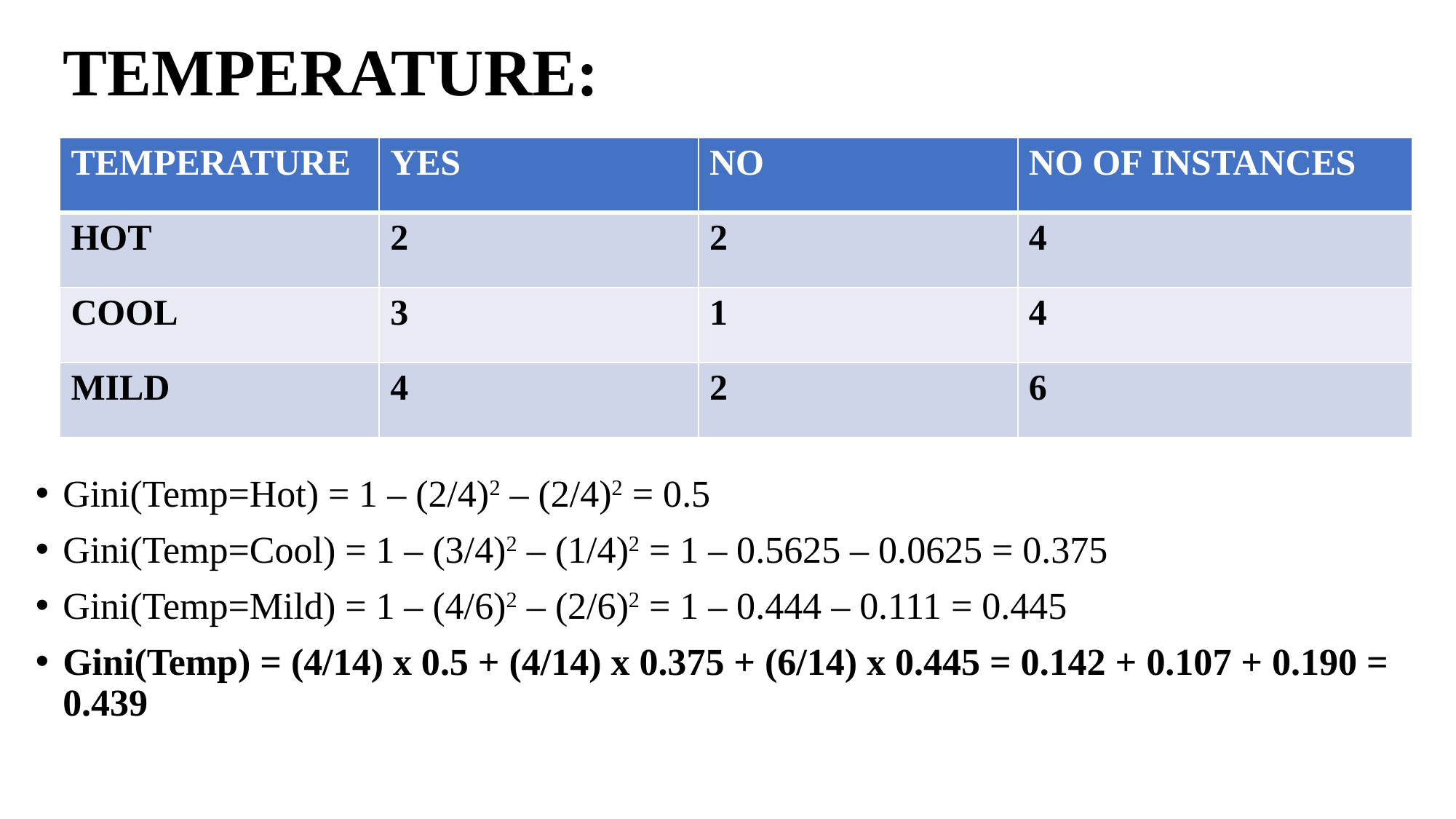

# TEMPERATURE:
| TEMPERATURE | YES | NO | NO OF INSTANCES |
| --- | --- | --- | --- |
| HOT | 2 | 2 | 4 |
| COOL | 3 | 1 | 4 |
| MILD | 4 | 2 | 6 |
Gini(Temp=Hot) = 1 – (2/4)2 – (2/4)2 = 0.5
Gini(Temp=Cool) = 1 – (3/4)2 – (1/4)2 = 1 – 0.5625 – 0.0625 = 0.375
Gini(Temp=Mild) = 1 – (4/6)2 – (2/6)2 = 1 – 0.444 – 0.111 = 0.445
Gini(Temp) = (4/14) x 0.5 + (4/14) x 0.375 + (6/14) x 0.445 = 0.142 + 0.107 + 0.190 = 0.439